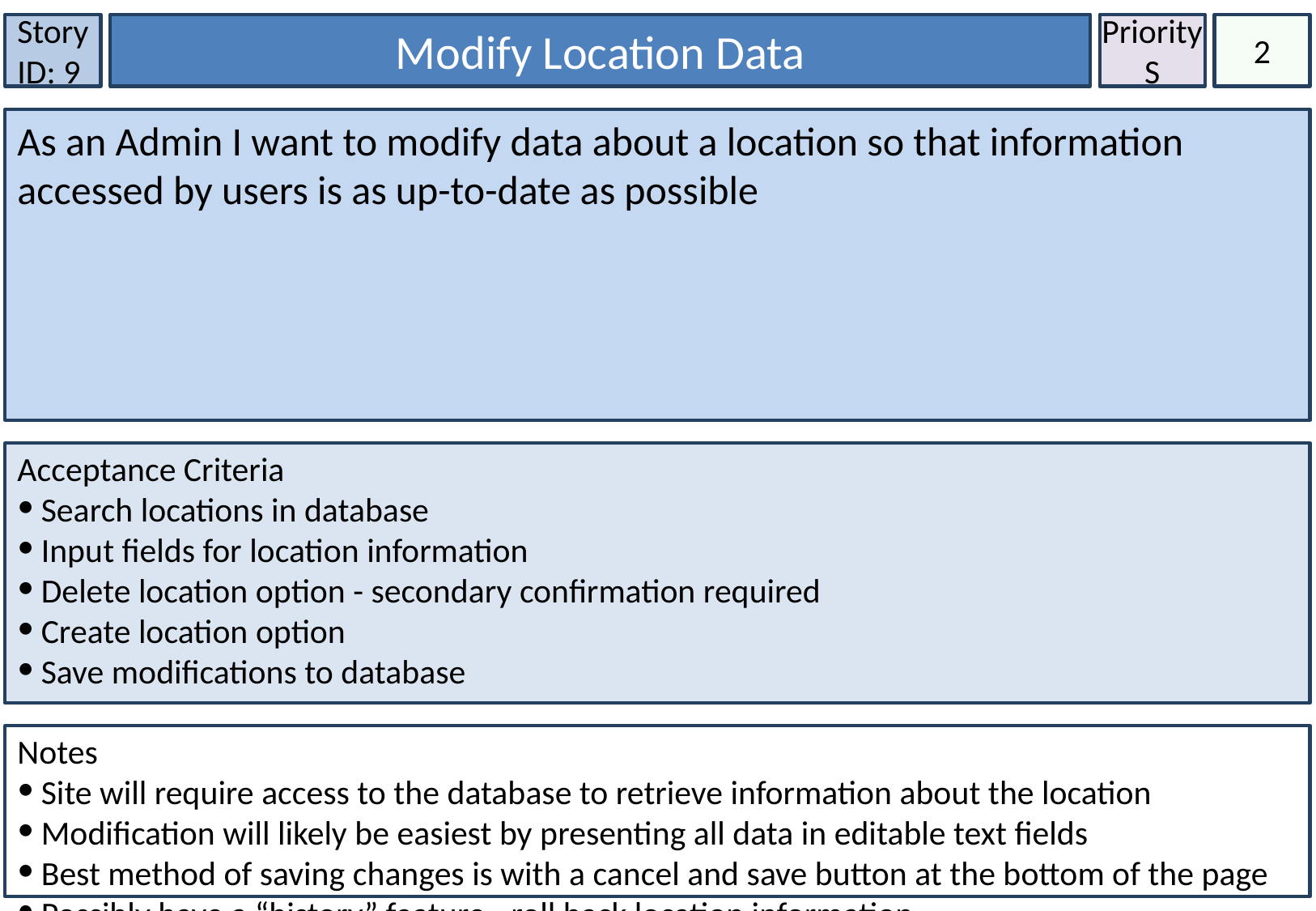

Story ID: 9
Modify Location Data
Priority S
2
As an Admin I want to modify data about a location so that information accessed by users is as up-to-date as possible
Acceptance Criteria
Search locations in database
Input fields for location information
Delete location option - secondary confirmation required
Create location option
Save modifications to database
Notes
Site will require access to the database to retrieve information about the location
Modification will likely be easiest by presenting all data in editable text fields
Best method of saving changes is with a cancel and save button at the bottom of the page
Possibly have a “history” feature - roll back location information